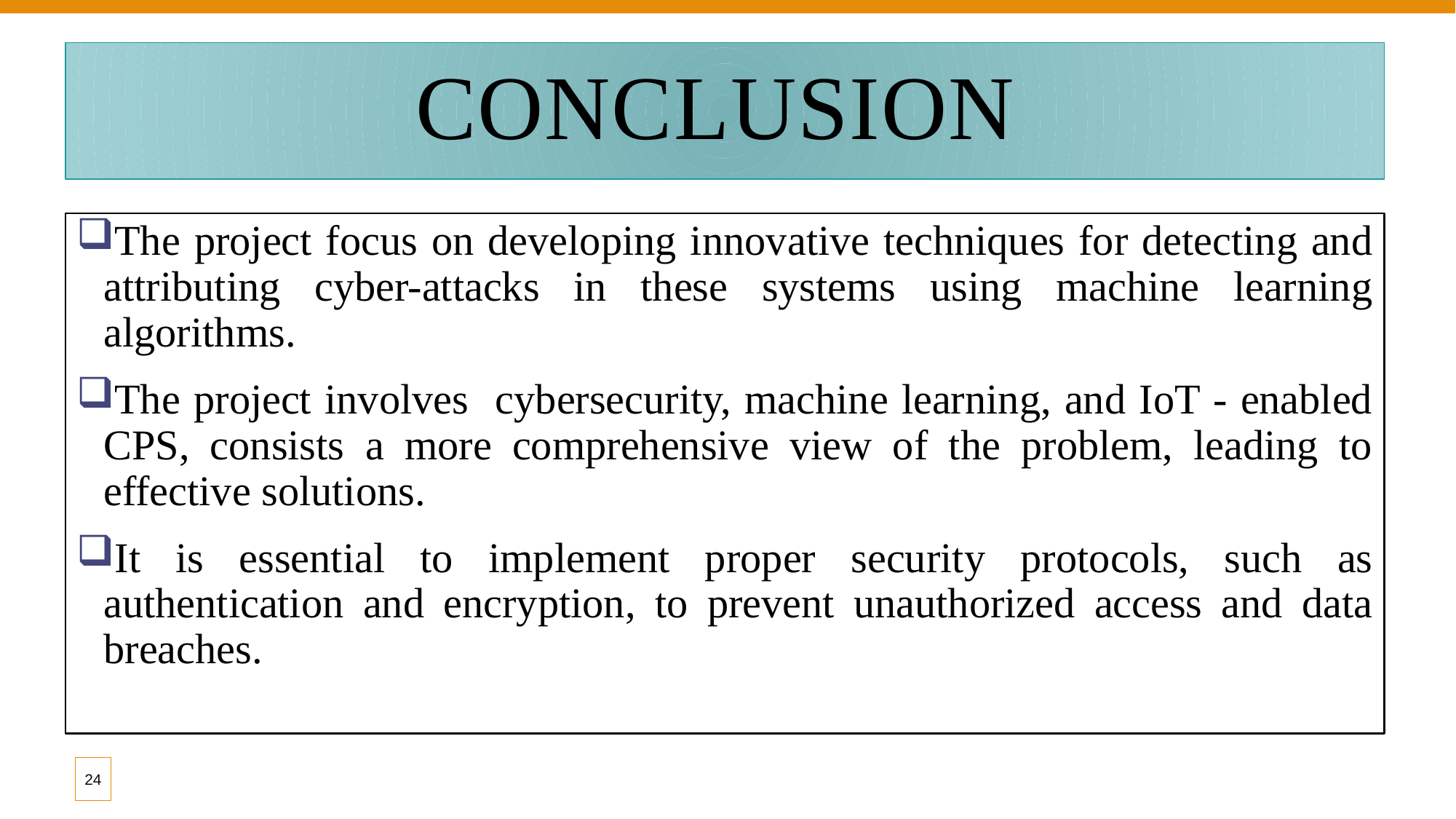

# conclusion
The project focus on developing innovative techniques for detecting and attributing cyber-attacks in these systems using machine learning algorithms.
The project involves  cybersecurity, machine learning, and IoT - enabled CPS, consists a more comprehensive view of the problem, leading to effective solutions.
It is essential to implement proper security protocols, such as authentication and encryption, to prevent unauthorized access and data breaches.

24